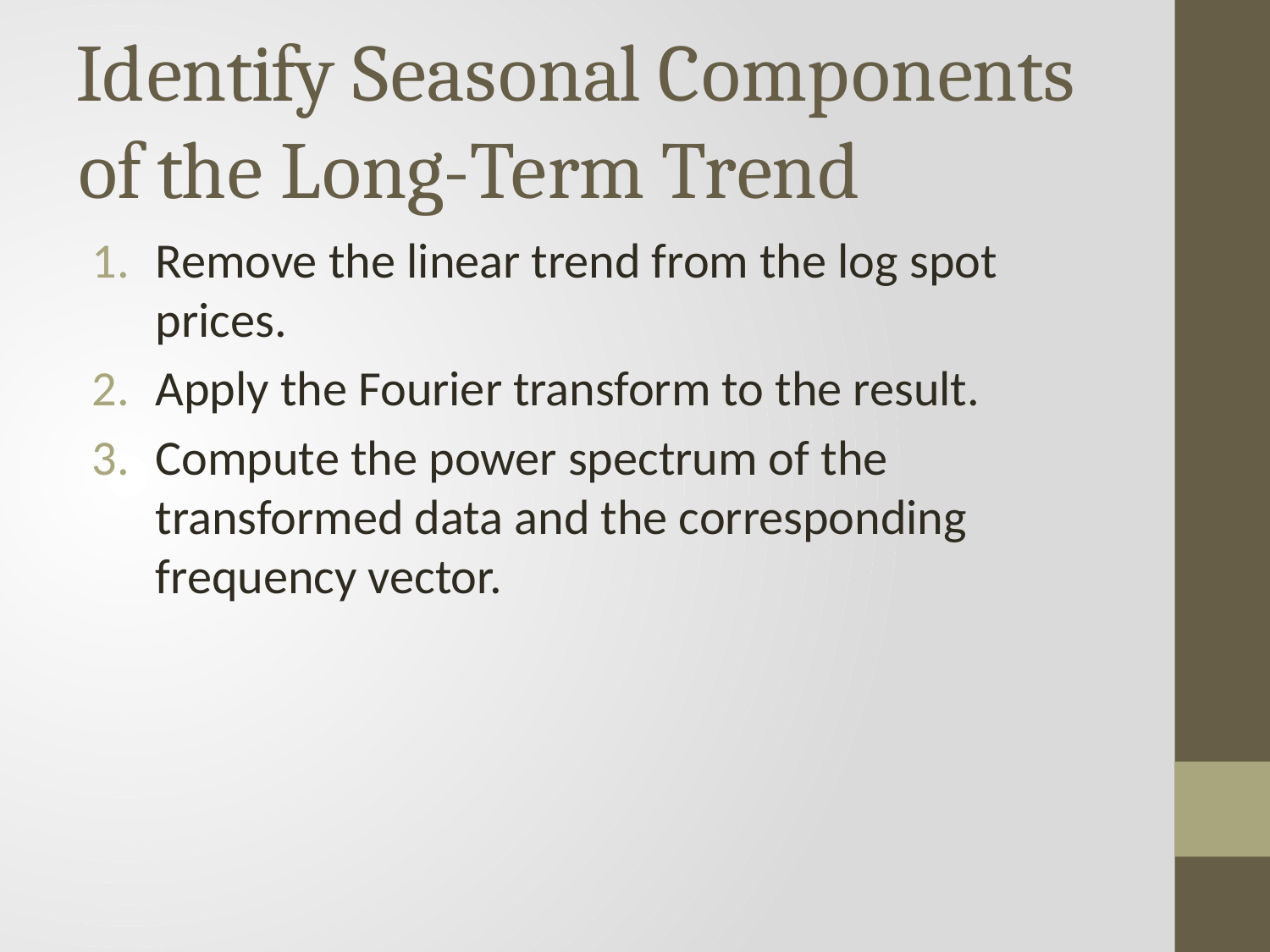

# Identify Seasonal Components of the Long-Term Trend
Remove the linear trend from the log spot prices.
Apply the Fourier transform to the result.
Compute the power spectrum of the transformed data and the corresponding frequency vector.